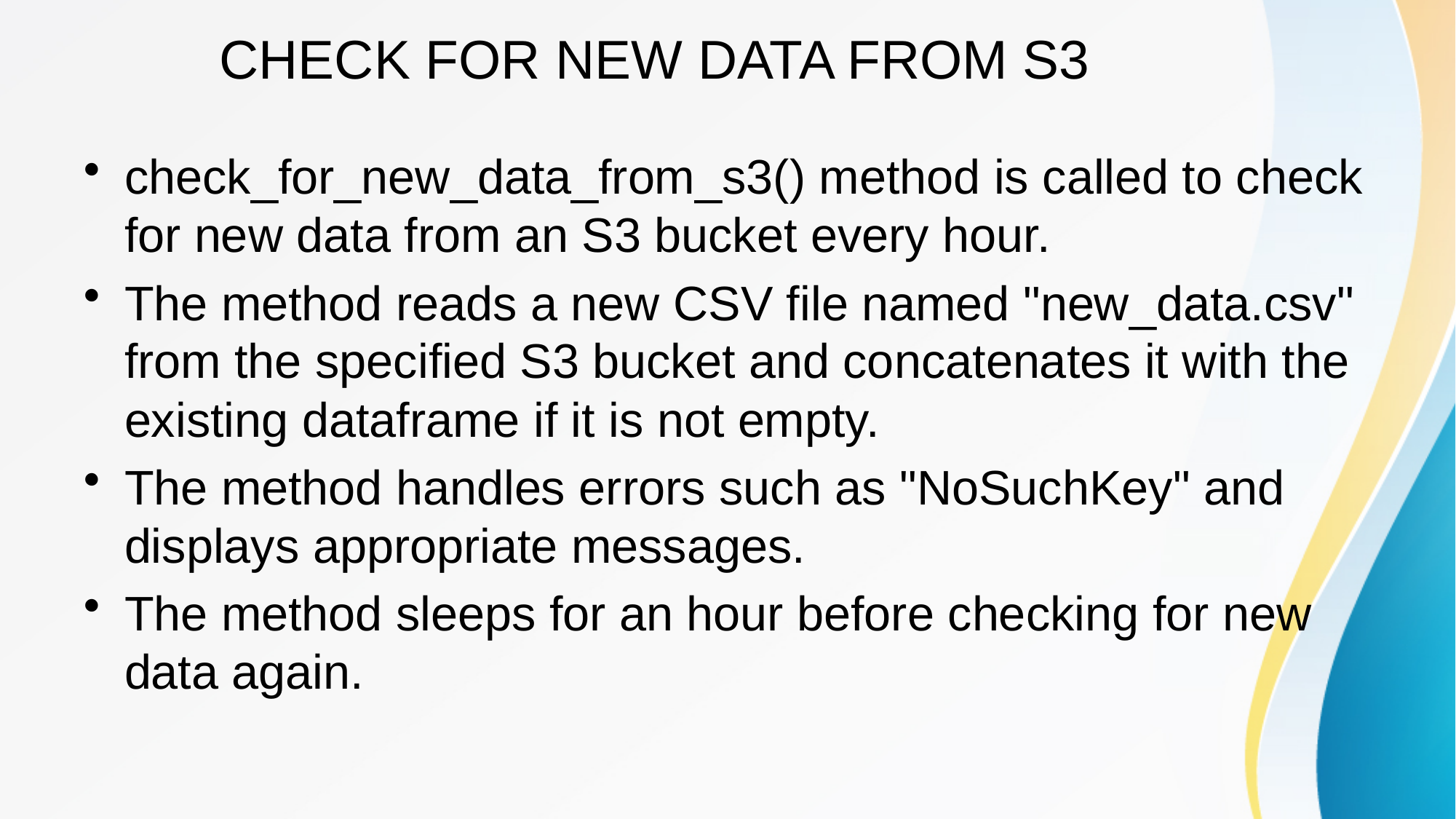

# CHECK FOR NEW DATA FROM S3
check_for_new_data_from_s3() method is called to check for new data from an S3 bucket every hour.
The method reads a new CSV file named "new_data.csv" from the specified S3 bucket and concatenates it with the existing dataframe if it is not empty.
The method handles errors such as "NoSuchKey" and displays appropriate messages.
The method sleeps for an hour before checking for new data again.